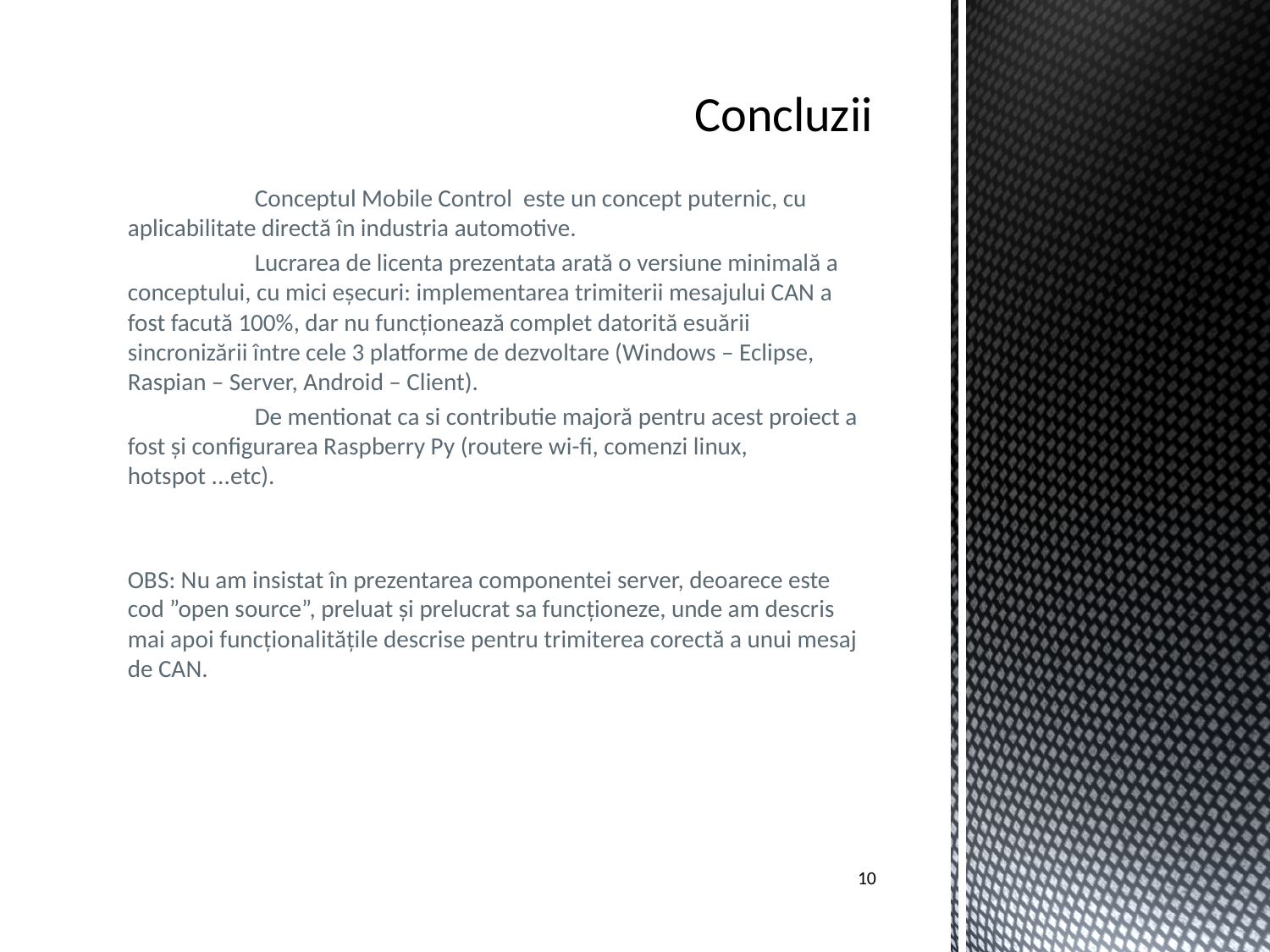

# Concluzii
	Conceptul Mobile Control  este un concept puternic, cu aplicabilitate directă în industria automotive.
	Lucrarea de licenta prezentata arată o versiune minimală a conceptului, cu mici eșecuri: implementarea trimiterii mesajului CAN a fost facută 100%, dar nu funcționează complet datorită esuării sincronizării între cele 3 platforme de dezvoltare (Windows – Eclipse, Raspian – Server, Android – Client).
	De mentionat ca si contributie majoră pentru acest proiect a fost și configurarea Raspberry Py (routere wi-fi, comenzi linux, hotspot ...etc).

OBS: Nu am insistat în prezentarea componentei server, deoarece este cod ”open source”, preluat și prelucrat sa funcționeze, unde am descris mai apoi funcționalitățile descrise pentru trimiterea corectă a unui mesaj de CAN.

10